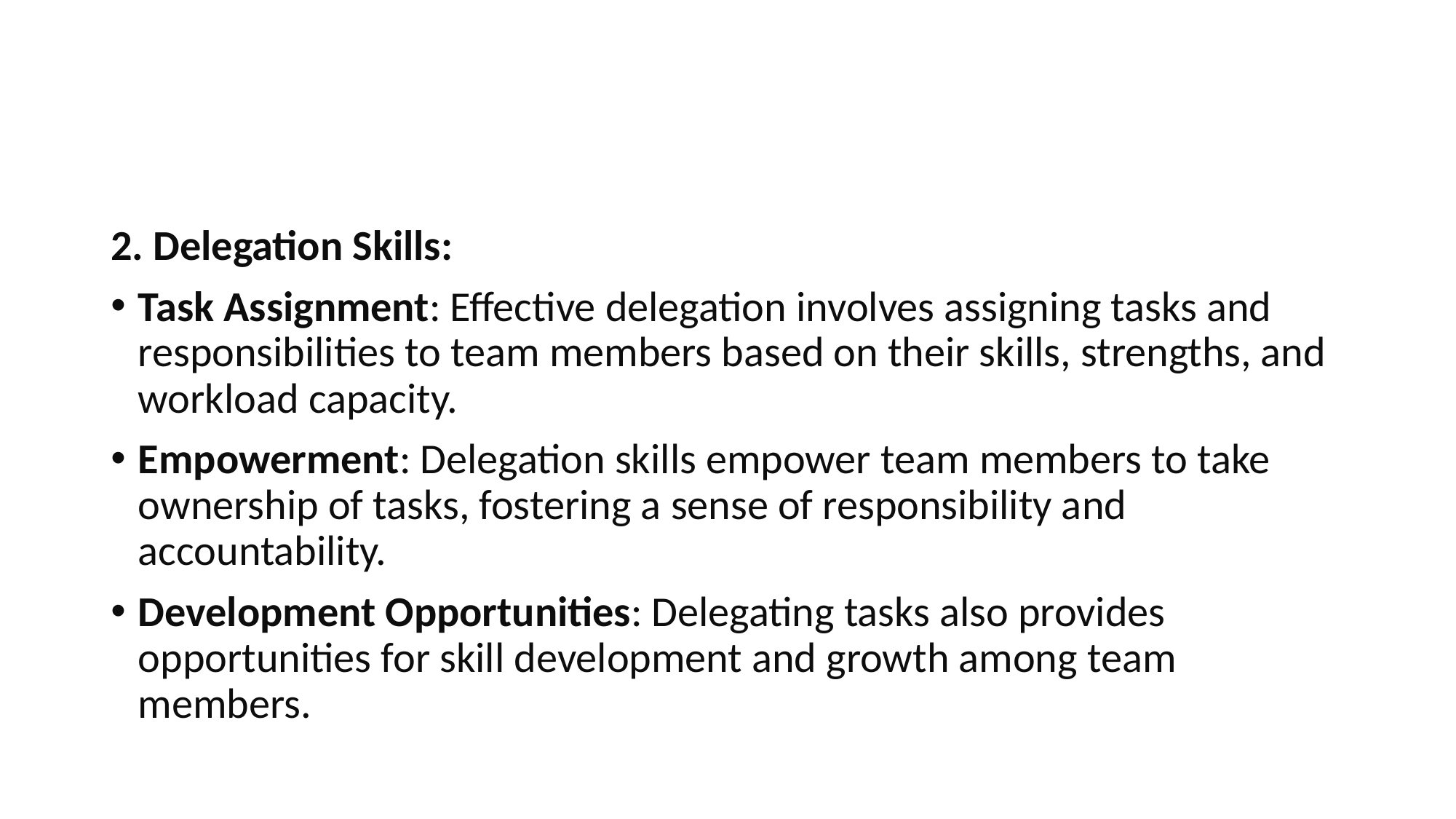

#
2. Delegation Skills:
Task Assignment: Effective delegation involves assigning tasks and responsibilities to team members based on their skills, strengths, and workload capacity.
Empowerment: Delegation skills empower team members to take ownership of tasks, fostering a sense of responsibility and accountability.
Development Opportunities: Delegating tasks also provides opportunities for skill development and growth among team members.